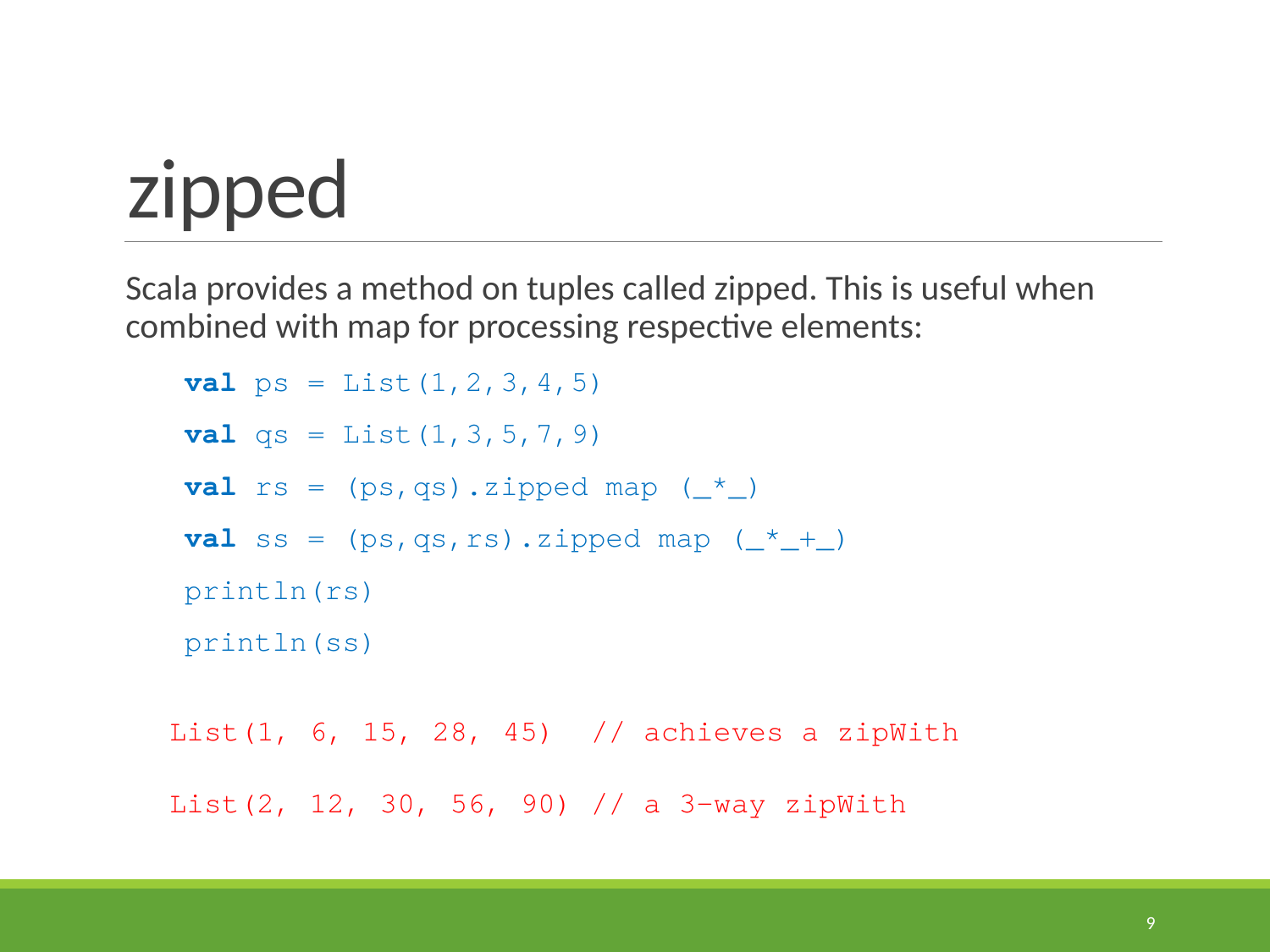

# zipped
Scala provides a method on tuples called zipped. This is useful when combined with map for processing respective elements:
    val ps = List(1,2,3,4,5)
    val qs = List(1,3,5,7,9)
    val rs = (ps,qs).zipped map (_*_)
    val ss = (ps,qs,rs).zipped map (_*_+_)
    println(rs)
    println(ss)

List(1, 6, 15, 28, 45)		// achieves a zipWith
List(2, 12, 30, 56, 90)	// a 3-way zipWith

9